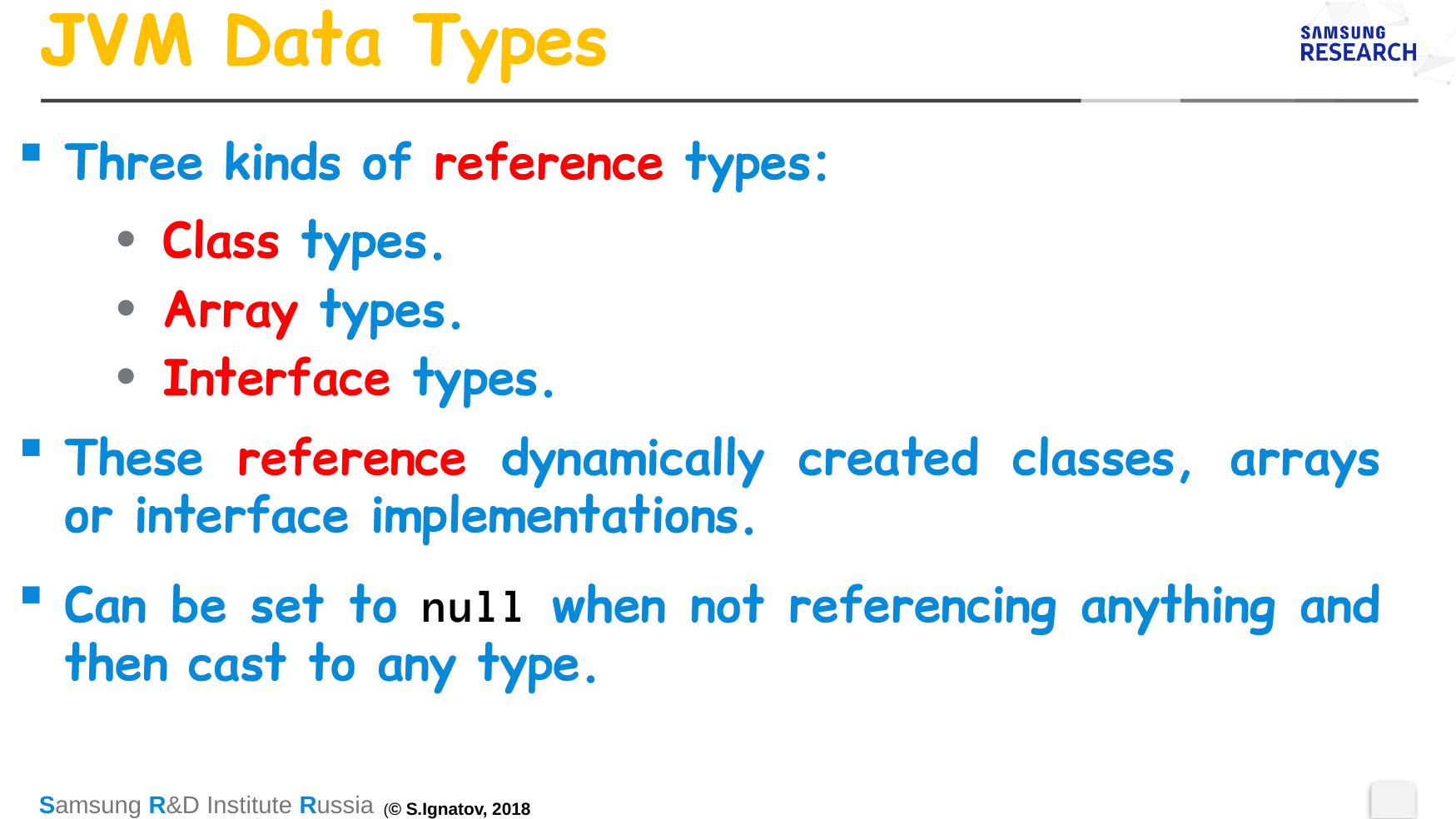

# JVM Data Types
Three kinds of reference types:
Class types.
Array types.
Interface types.
These reference dynamically created classes, arrays or interface implementations.
Can be set to null when not referencing anything and then cast to any type.

(© S.Ignatov, 2018